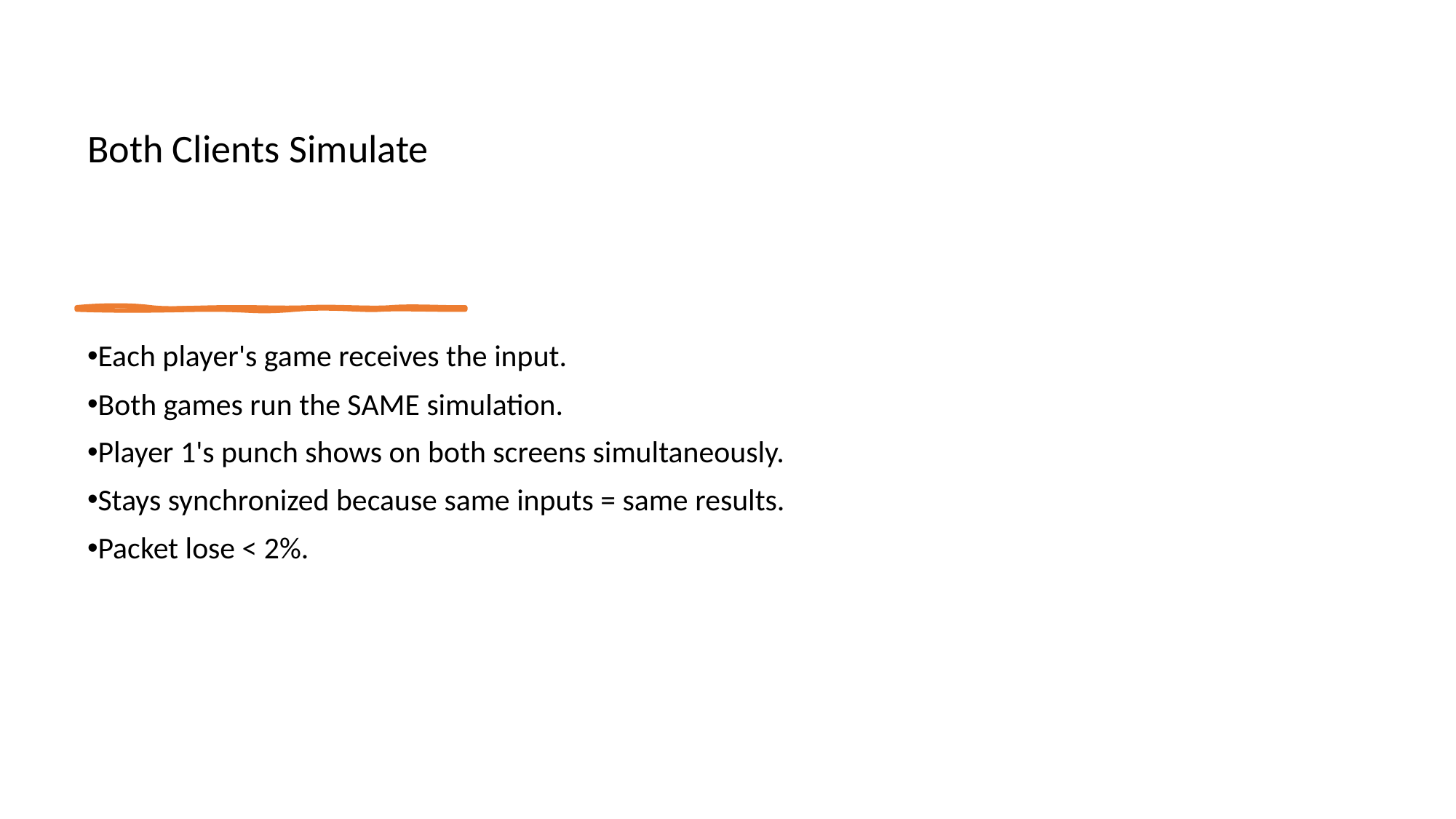

# Both Clients Simulate

Each player's game receives the input.
Both games run the SAME simulation.
Player 1's punch shows on both screens simultaneously.
Stays synchronized because same inputs = same results.
Packet lose < 2%.